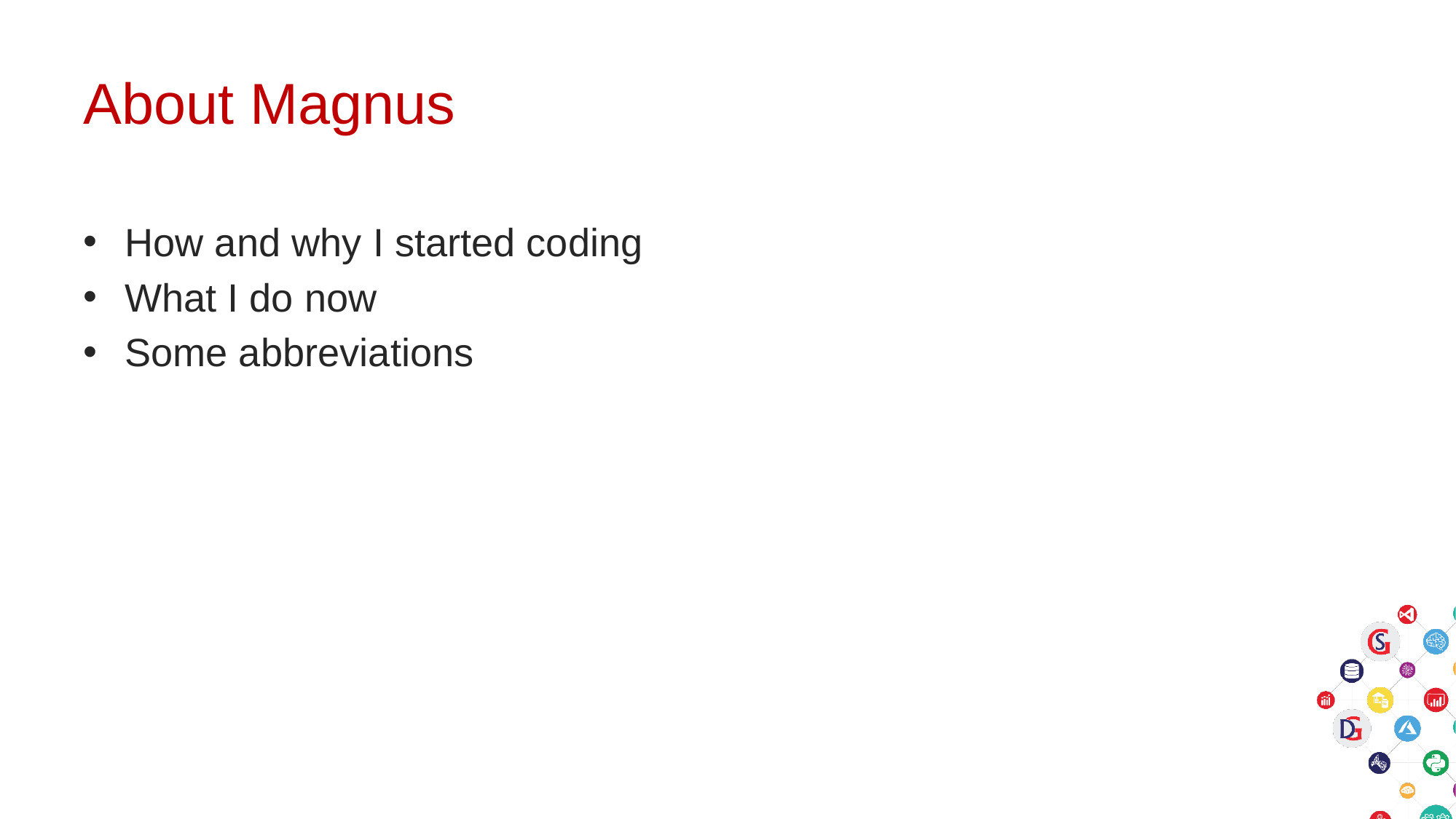

# About Magnus
How and why I started coding
What I do now
Some abbreviations